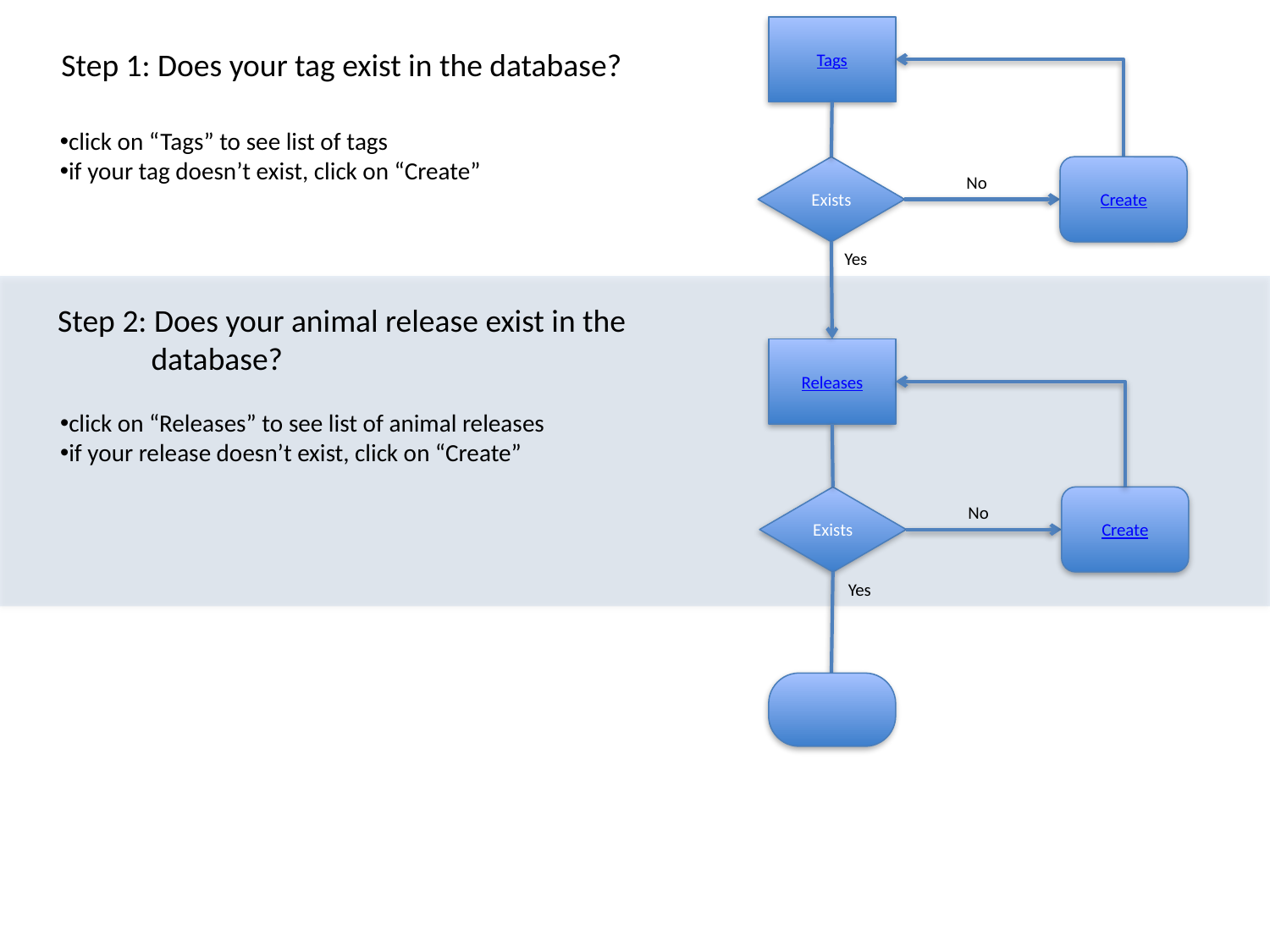

Tags
Step 1: Does your tag exist in the database?
click on “Tags” to see list of tags
if your tag doesn’t exist, click on “Create”
Create

Exists

No
Yes

Step 2: Does your animal release exist in the
             database?
Releases
click on “Releases” to see list of animal releases
if your release doesn’t exist, click on “Create”
Create

Exists

No
Yes